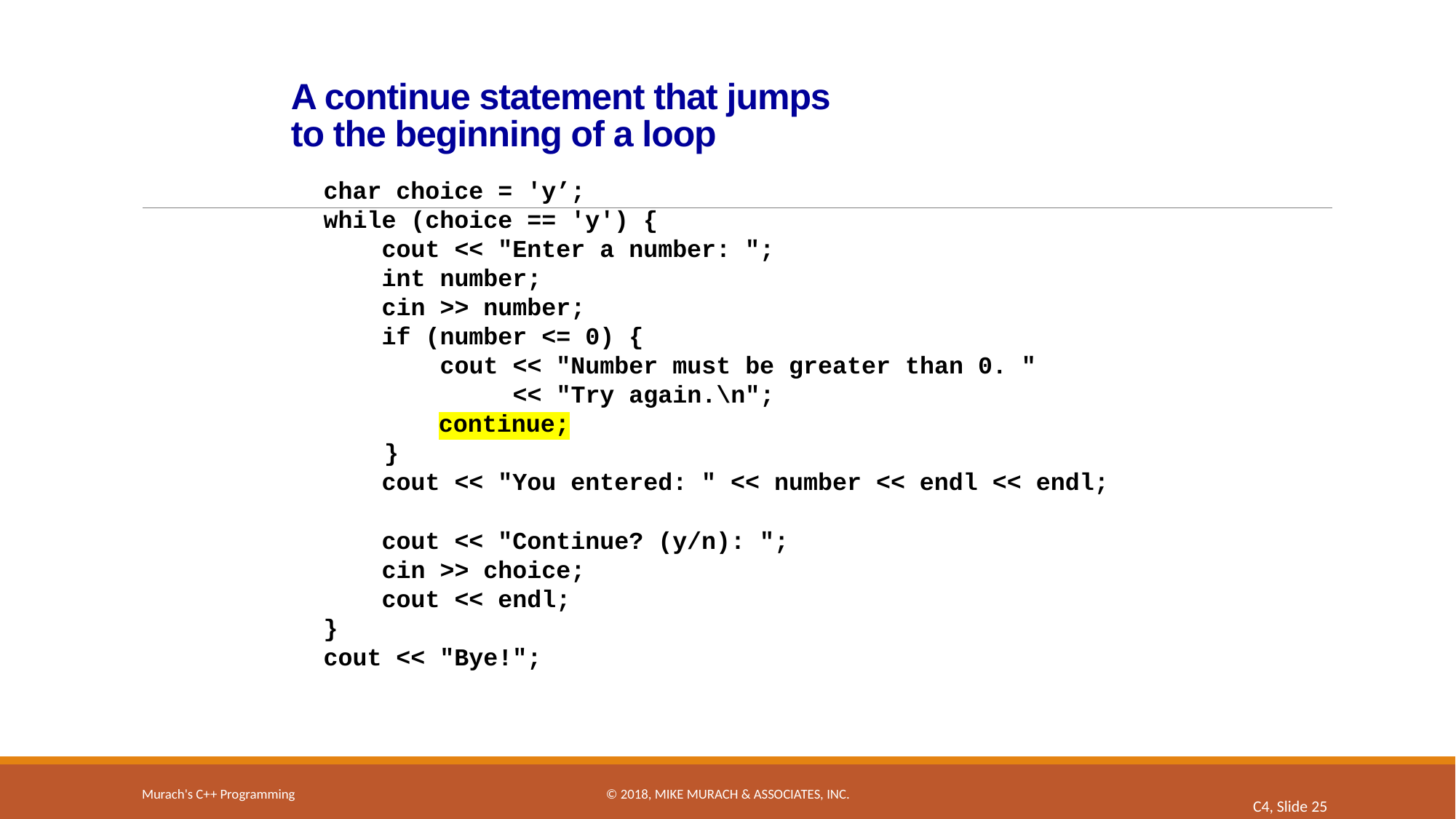

# A continue statement that jumps to the beginning of a loop
char choice = 'y’;
while (choice == 'y') {
    cout << "Enter a number: ";
    int number;
    cin >> number;
    if (number <= 0) {
        cout << "Number must be greater than 0. "
             << "Try again.\n";
continue;
}
    cout << "You entered: " << number << endl << endl;

    cout << "Continue? (y/n): ";
    cin >> choice;
    cout << endl;
}
cout << "Bye!";

Murach's C++ Programming
© 2018, Mike Murach & Associates, Inc.

C4, Slide 25